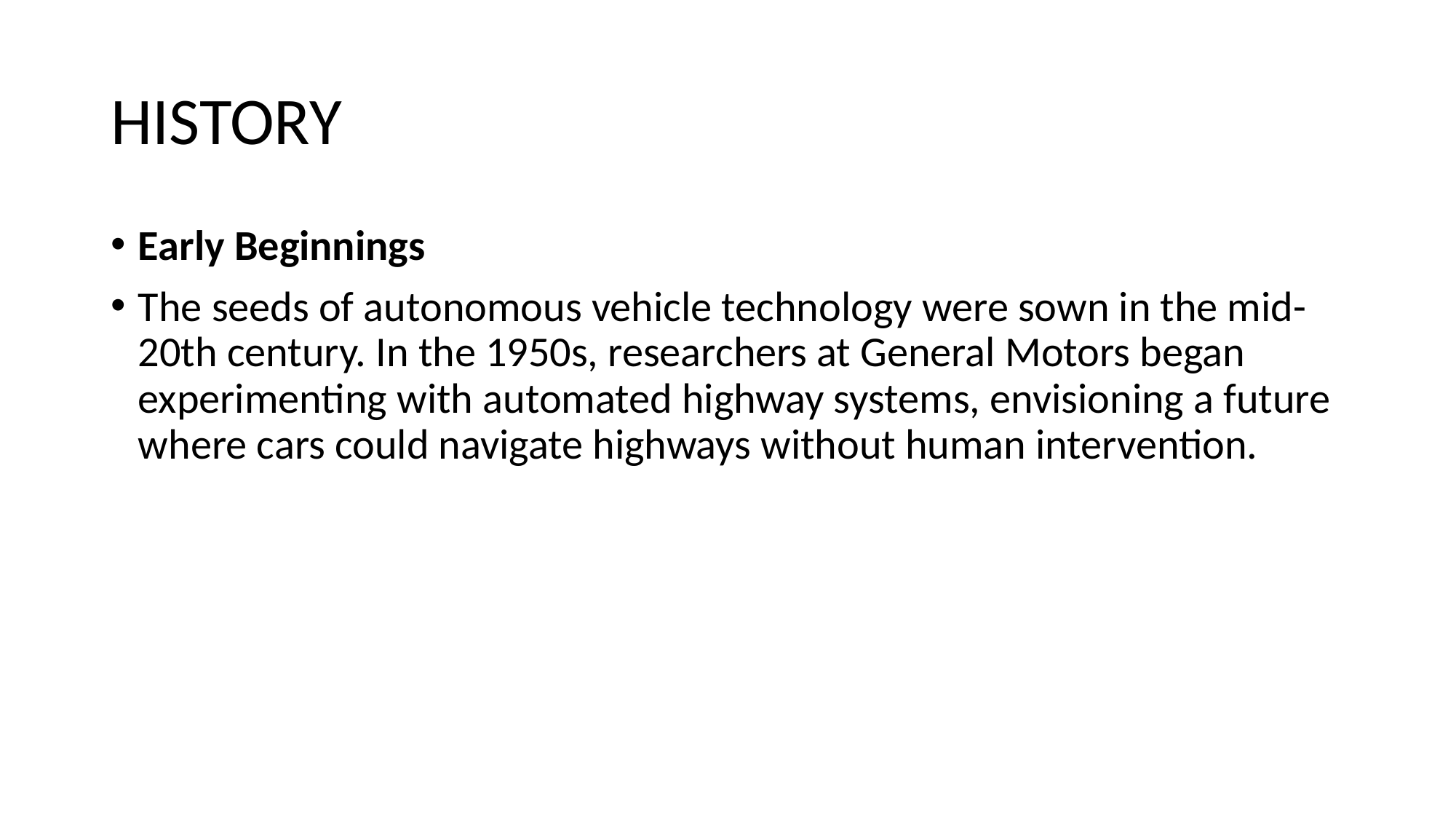

# HISTORY
Early Beginnings
The seeds of autonomous vehicle technology were sown in the mid-20th century. In the 1950s, researchers at General Motors began experimenting with automated highway systems, envisioning a future where cars could navigate highways without human intervention.